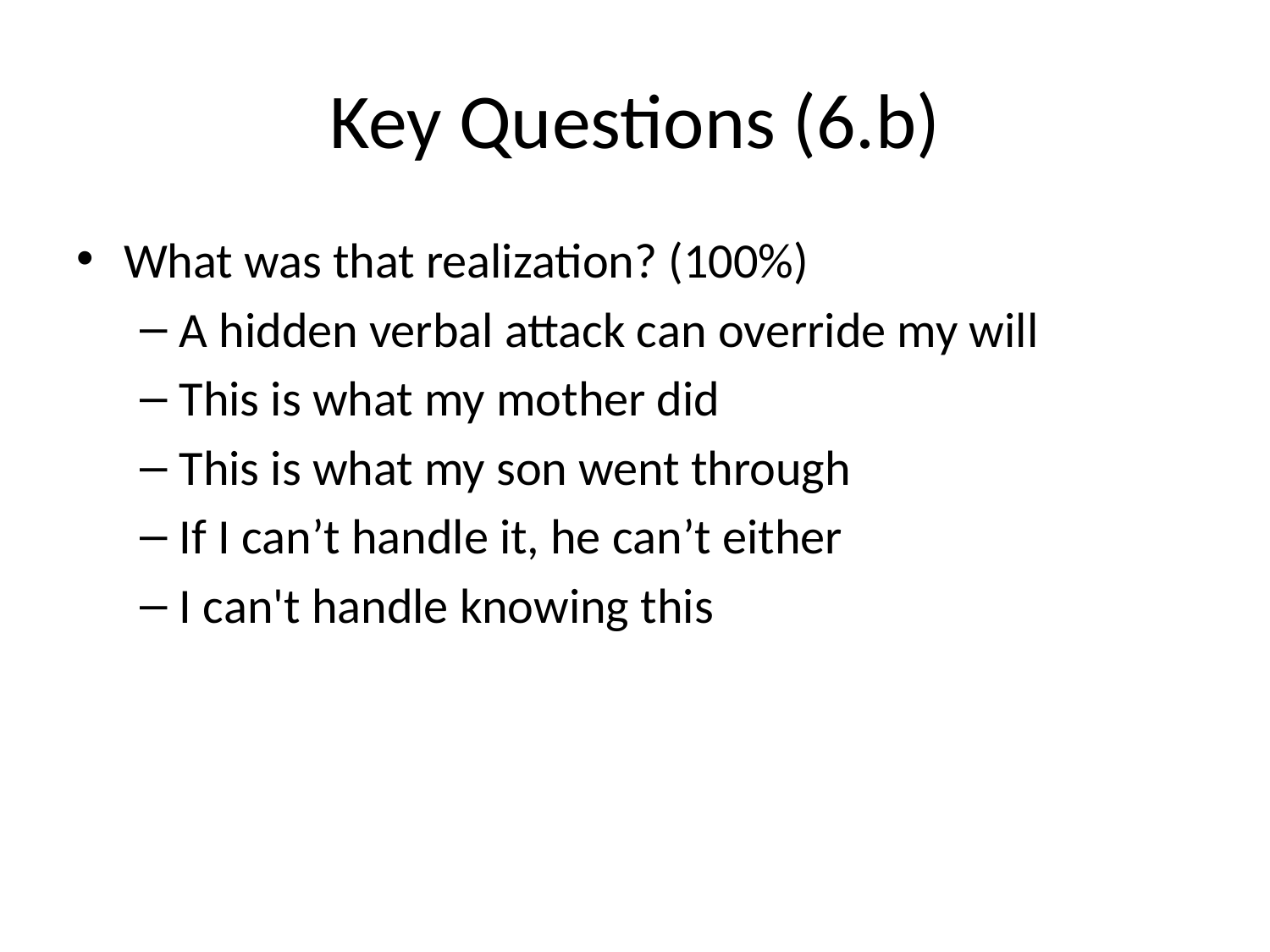

# Key Questions (6.b)
What was that realization? (100%)
A hidden verbal attack can override my will
This is what my mother did
This is what my son went through
If I can’t handle it, he can’t either
I can't handle knowing this